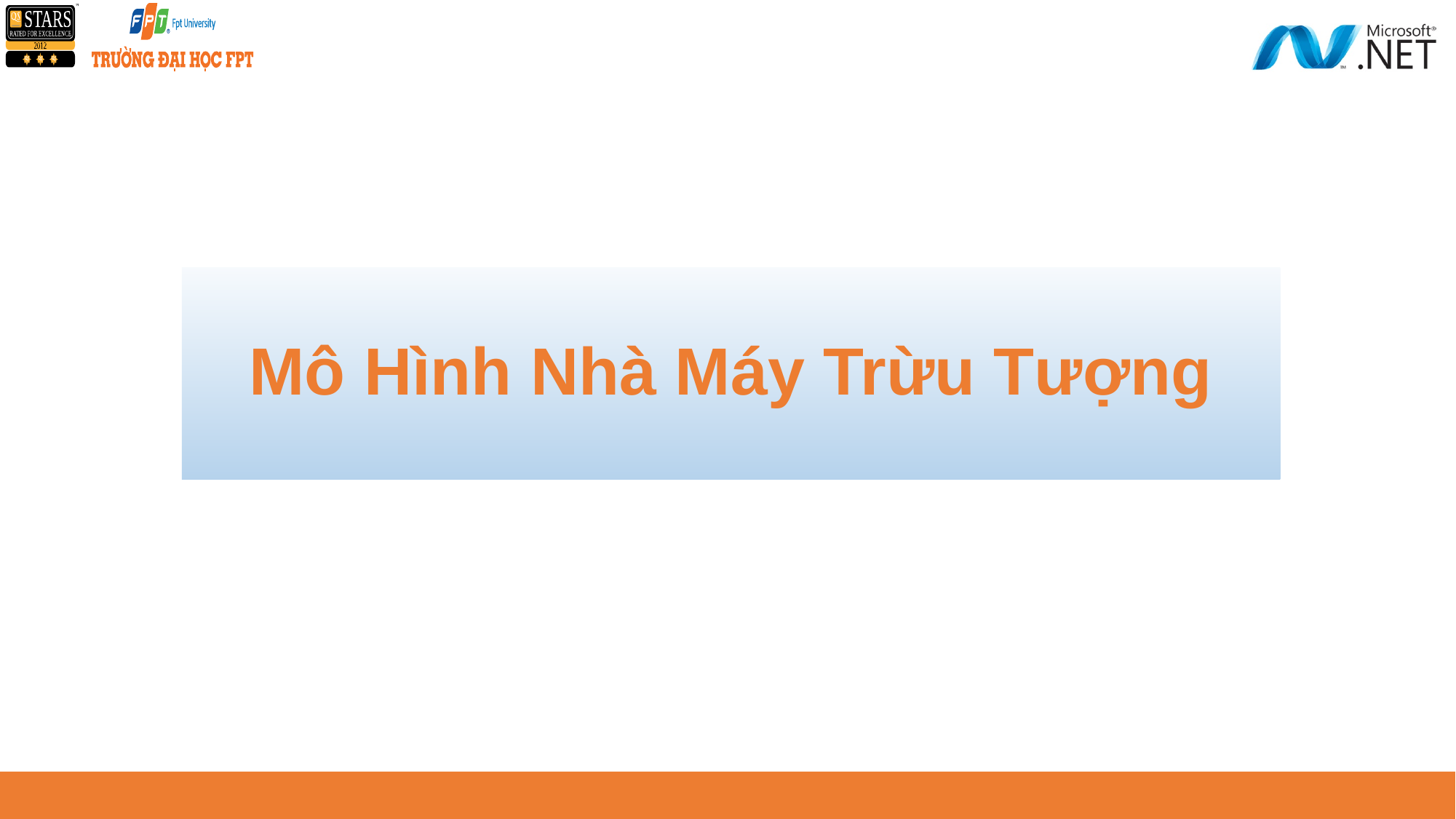

# Mô Hình Nhà Máy Trừu Tượng